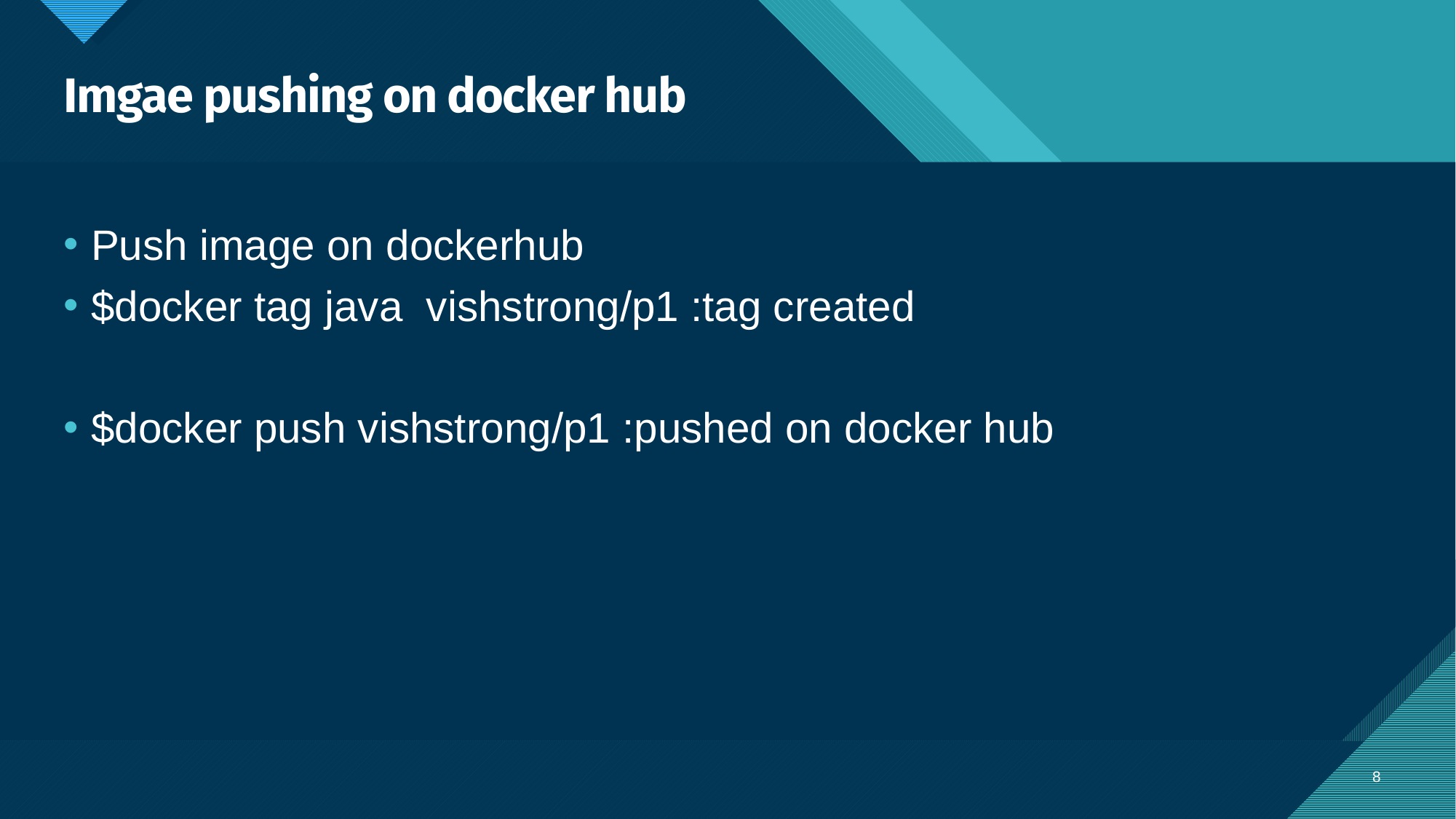

# Imgae pushing on docker hub
Push image on dockerhub
$docker tag java  vishstrong/p1 :tag created

$docker push vishstrong/p1 :pushed on docker hub
8